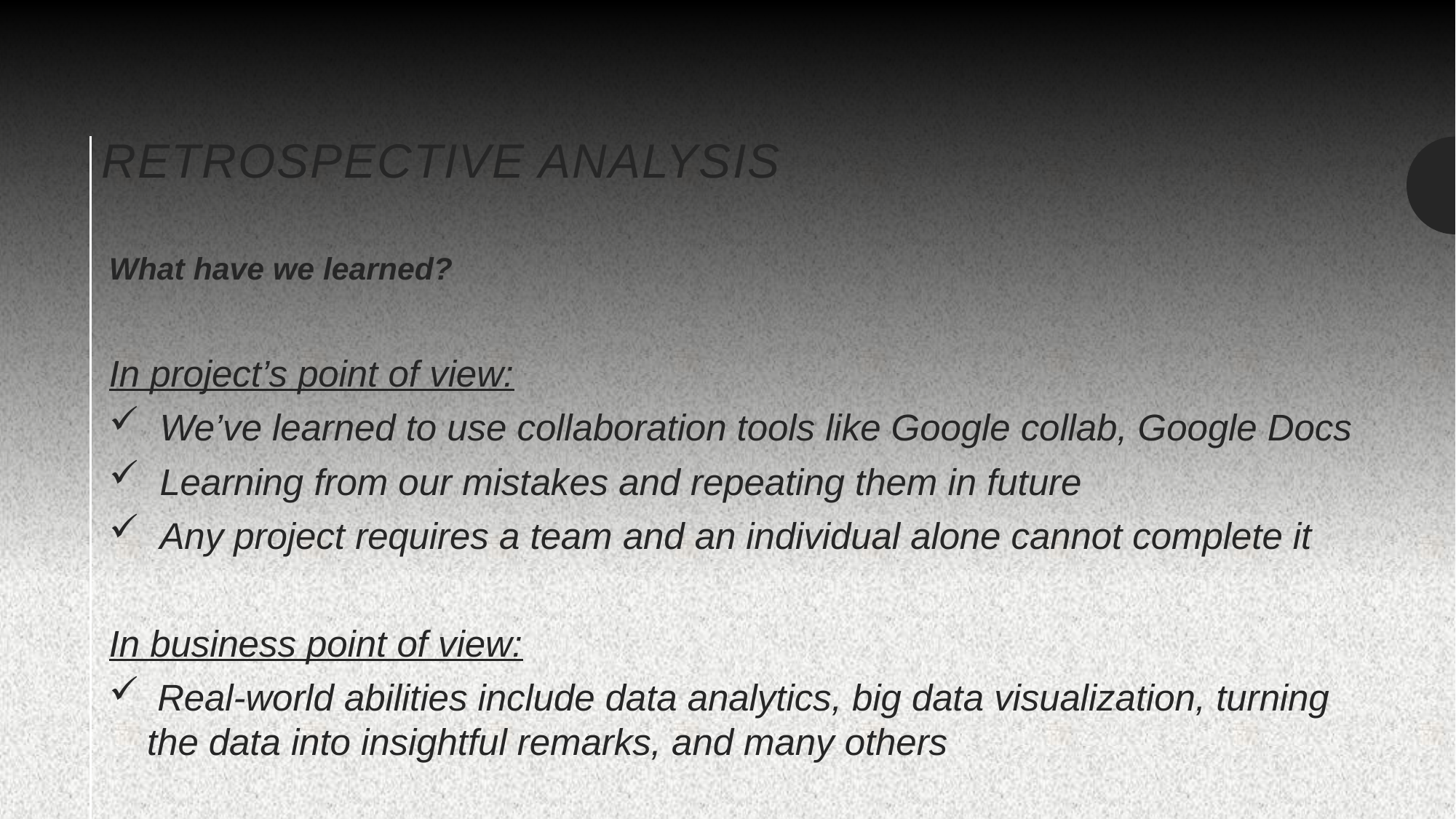

# RETROSPECTIVE ANALYSIS

What have we learned?

In project’s point of view:
We’ve learned to use collaboration tools like Google collab, Google Docs
Learning from our mistakes and repeating them in future
Any project requires a team and an individual alone cannot complete it

In business point of view:
 Real-world abilities include data analytics, big data visualization, turning the data into insightful remarks, and many others